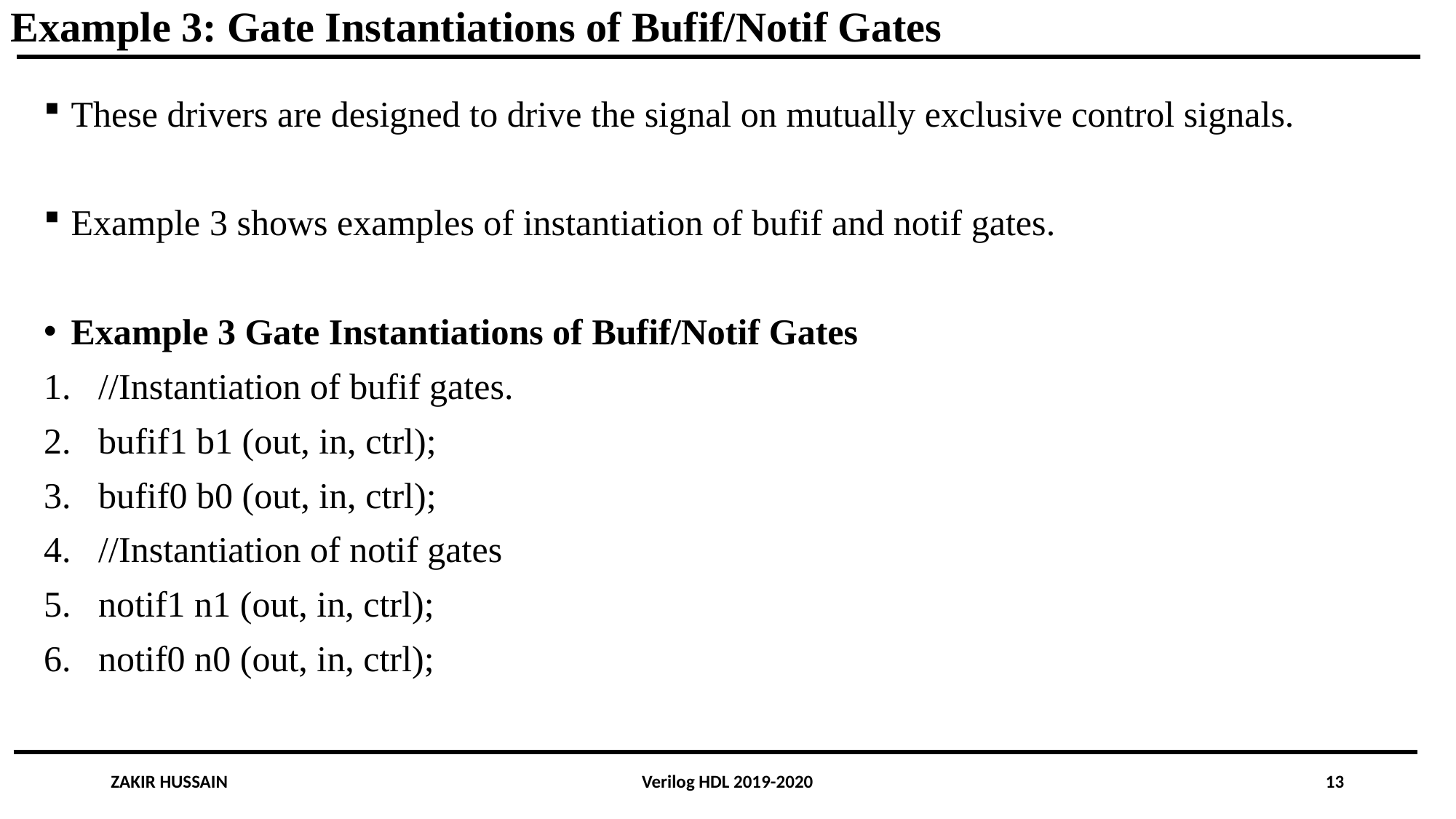

# Example 3: Gate Instantiations of Bufif/Notif Gates
These drivers are designed to drive the signal on mutually exclusive control signals.

Example 3 shows examples of instantiation of bufif and notif gates.

Example 3 Gate Instantiations of Bufif/Notif Gates
//Instantiation of bufif gates.
bufif1 b1 (out, in, ctrl);
bufif0 b0 (out, in, ctrl);
//Instantiation of notif gates
notif1 n1 (out, in, ctrl);
notif0 n0 (out, in, ctrl);
ZAKIR HUSSAIN
Verilog HDL 2019-2020
13